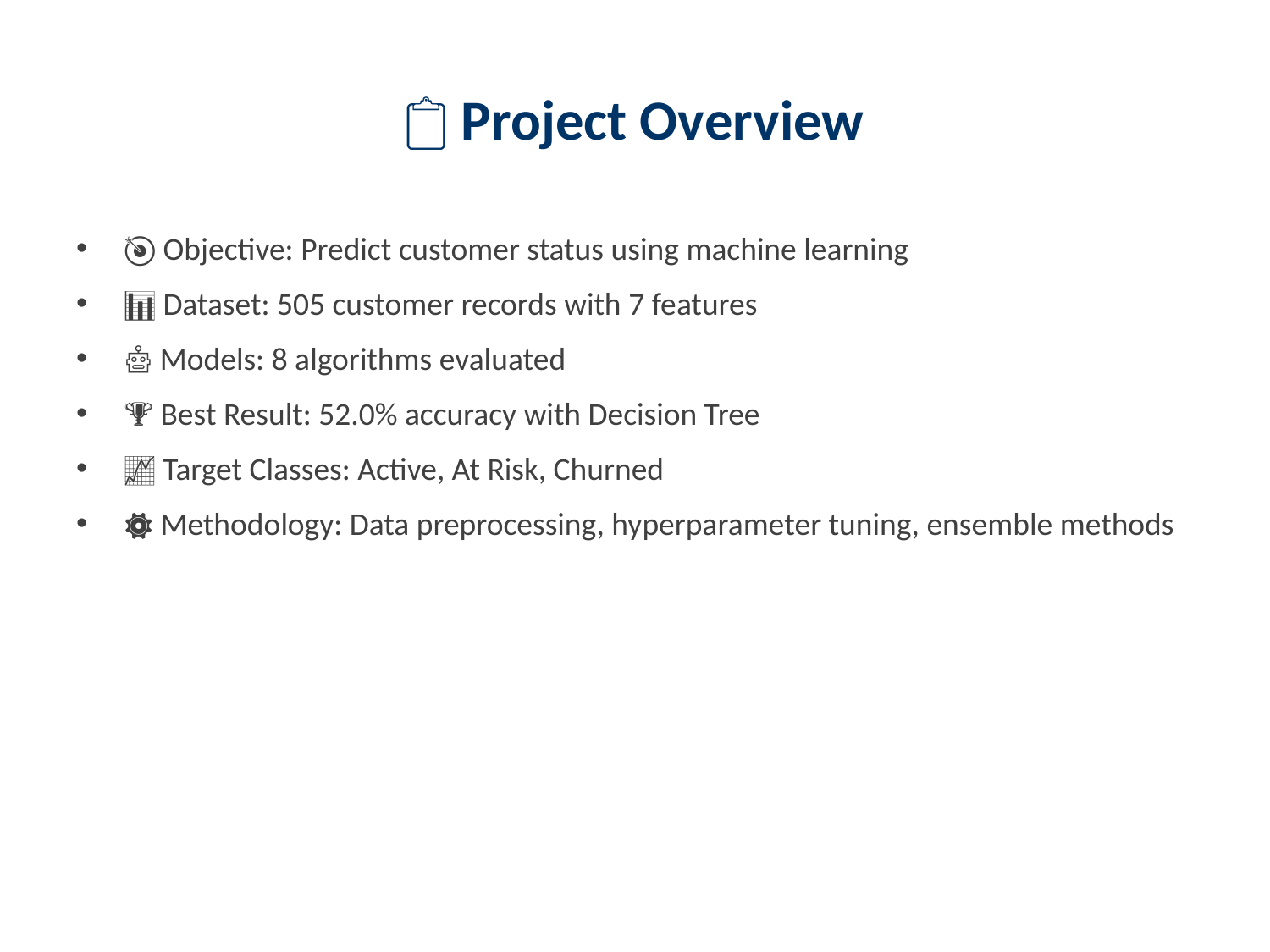

# 📋 Project Overview
🎯 Objective: Predict customer status using machine learning
📊 Dataset: 505 customer records with 7 features
🤖 Models: 8 algorithms evaluated
🏆 Best Result: 52.0% accuracy with Decision Tree
📈 Target Classes: Active, At Risk, Churned
⚙️ Methodology: Data preprocessing, hyperparameter tuning, ensemble methods